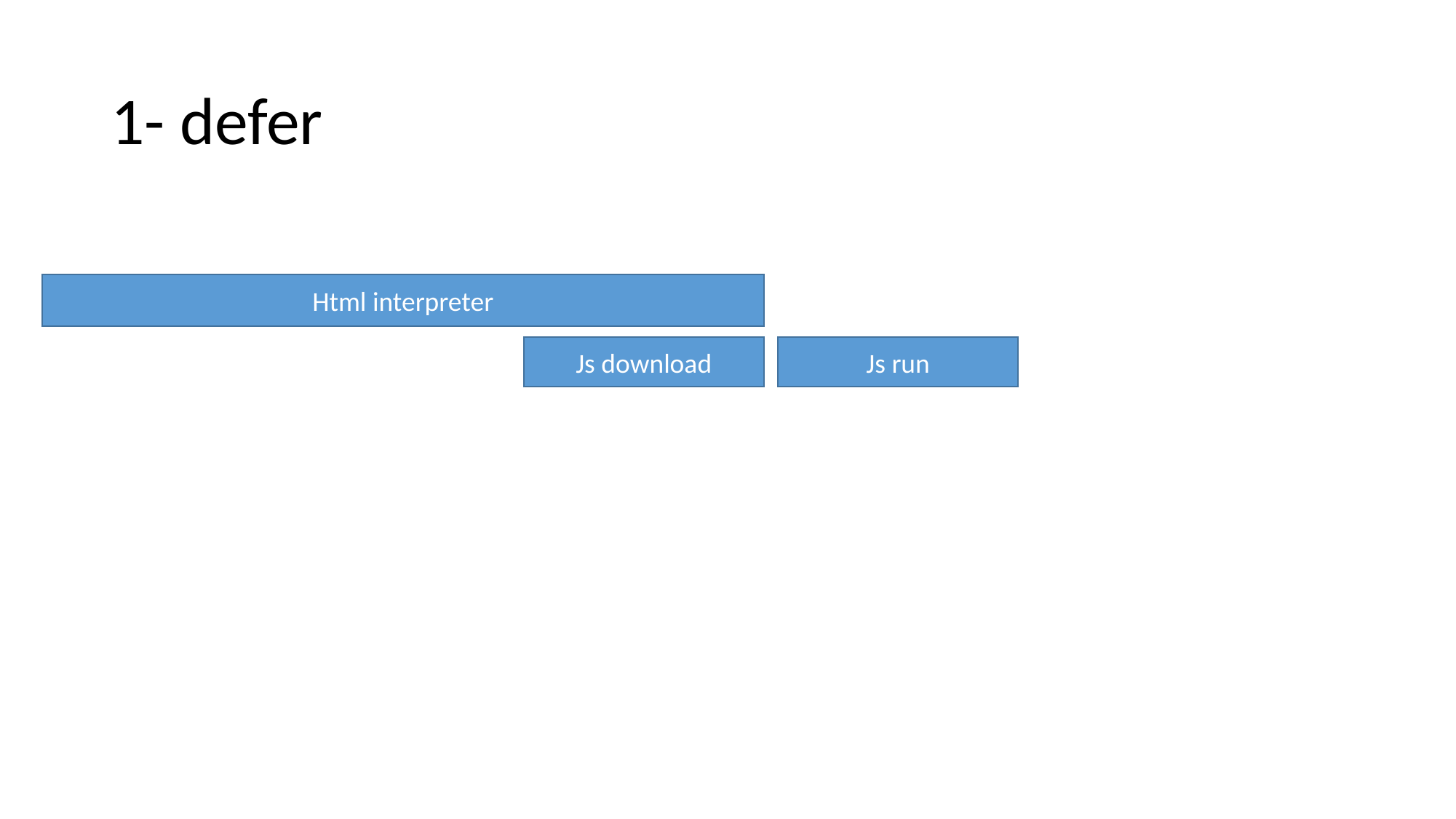

# 1- defer
Html interpreter
Js download
Js run